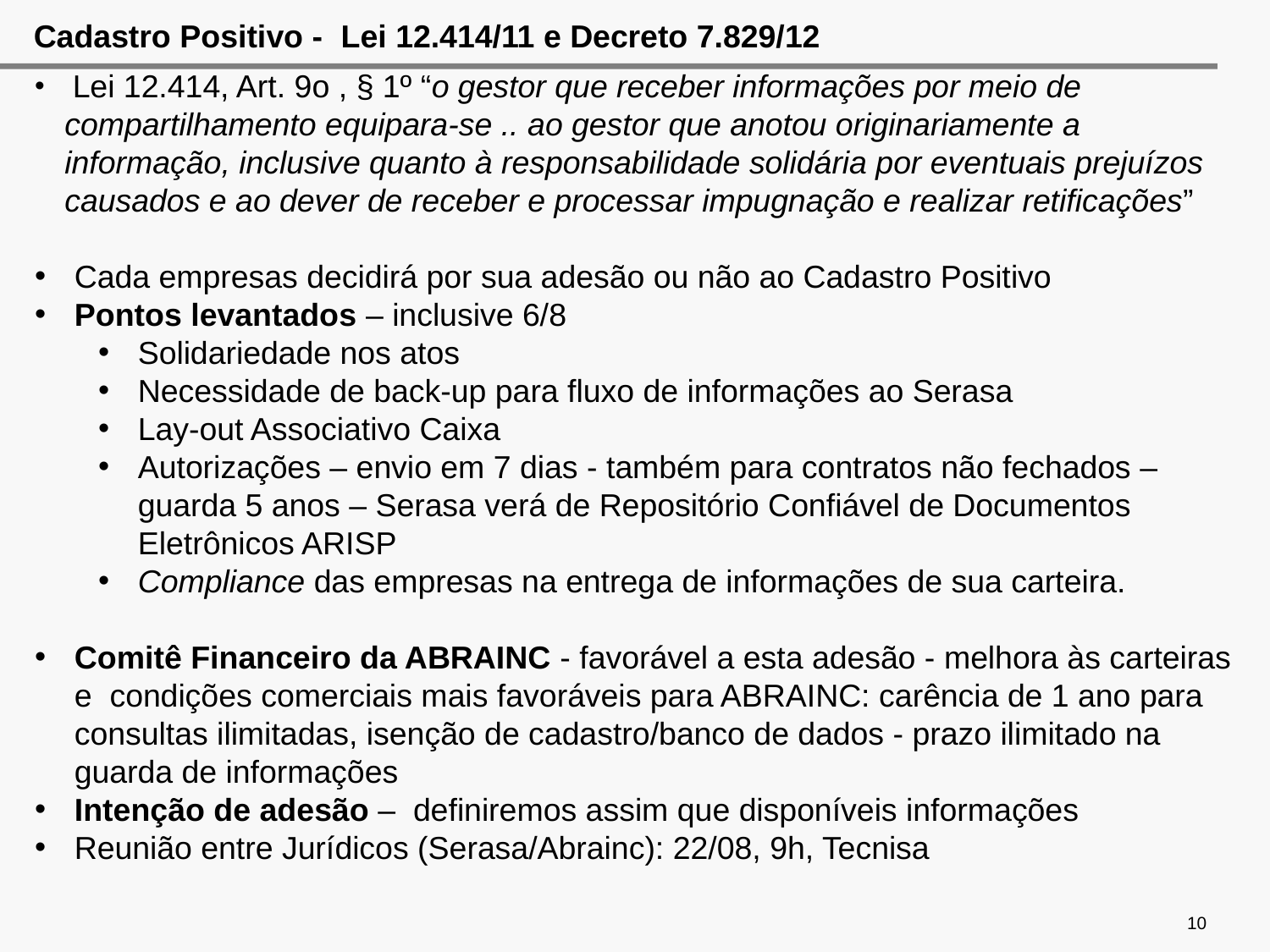

# Cadastro Positivo -  Lei 12.414/11 e Decreto 7.829/12

 Lei 12.414, Art. 9o , § 1º “o gestor que receber informações por meio de compartilhamento equipara-se .. ao gestor que anotou originariamente a informação, inclusive quanto à responsabilidade solidária por eventuais prejuízos causados e ao dever de receber e processar impugnação e realizar retificações”

Cada empresas decidirá por sua adesão ou não ao Cadastro Positivo
Pontos levantados – inclusive 6/8
Solidariedade nos atos
Necessidade de back-up para fluxo de informações ao Serasa
Lay-out Associativo Caixa
Autorizações – envio em 7 dias - também para contratos não fechados – guarda 5 anos – Serasa verá de Repositório Confiável de Documentos Eletrônicos ARISP
Compliance das empresas na entrega de informações de sua carteira.

Comitê Financeiro da ABRAINC - favorável a esta adesão - melhora às carteiras e  condições comerciais mais favoráveis para ABRAINC: carência de 1 ano para consultas ilimitadas, isenção de cadastro/banco de dados - prazo ilimitado na guarda de informações
Intenção de adesão –  definiremos assim que disponíveis informações
Reunião entre Jurídicos (Serasa/Abrainc): 22/08, 9h, Tecnisa

10